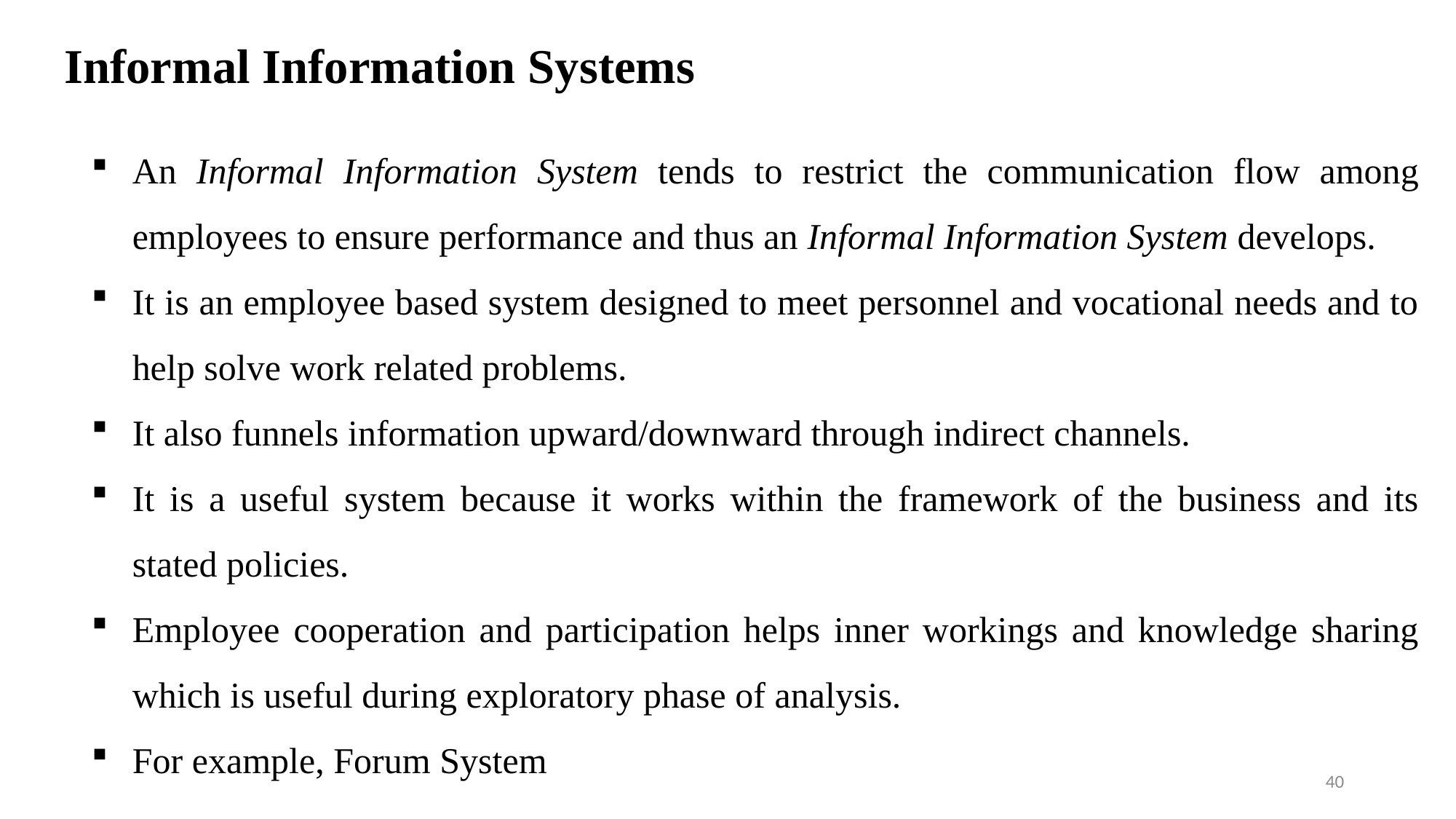

# Informal Information Systems
An Informal Information System tends to restrict the communication flow among employees to ensure performance and thus an Informal Information System develops.
It is an employee based system designed to meet personnel and vocational needs and to help solve work related problems.
It also funnels information upward/downward through indirect channels.
It is a useful system because it works within the framework of the business and its stated policies.
Employee cooperation and participation helps inner workings and knowledge sharing which is useful during exploratory phase of analysis.
For example, Forum System

40